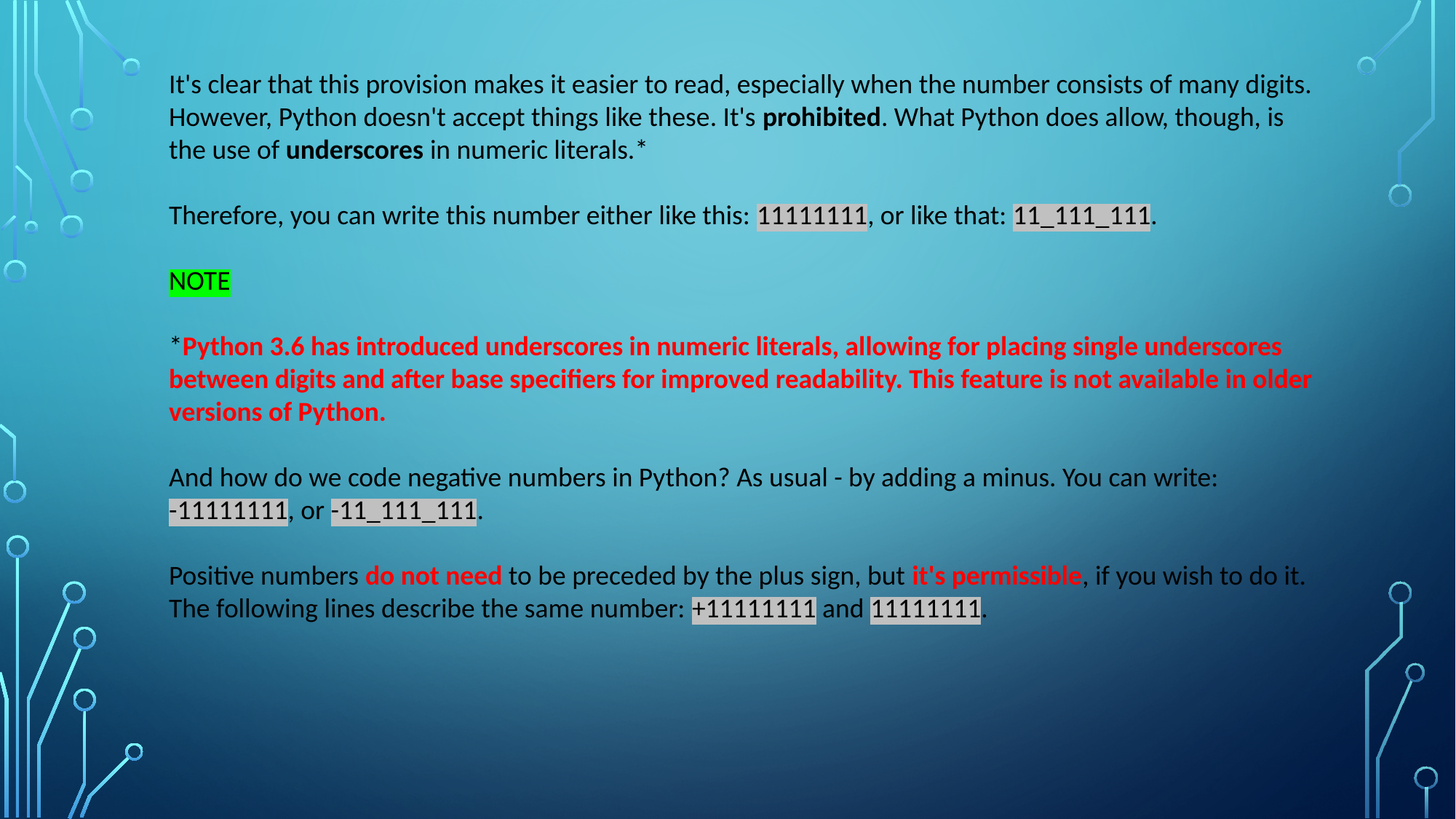

It's clear that this provision makes it easier to read, especially when the number consists of many digits. However, Python doesn't accept things like these. It's prohibited. What Python does allow, though, is the use of underscores in numeric literals.*

Therefore, you can write this number either like this: 11111111, or like that: 11_111_111.

NOTE

*Python 3.6 has introduced underscores in numeric literals, allowing for placing single underscores between digits and after base specifiers for improved readability. This feature is not available in older versions of Python.

And how do we code negative numbers in Python? As usual - by adding a minus. You can write:                 -11111111, or -11_111_111.

Positive numbers do not need to be preceded by the plus sign, but it's permissible, if you wish to do it. The following lines describe the same number: +11111111 and 11111111.